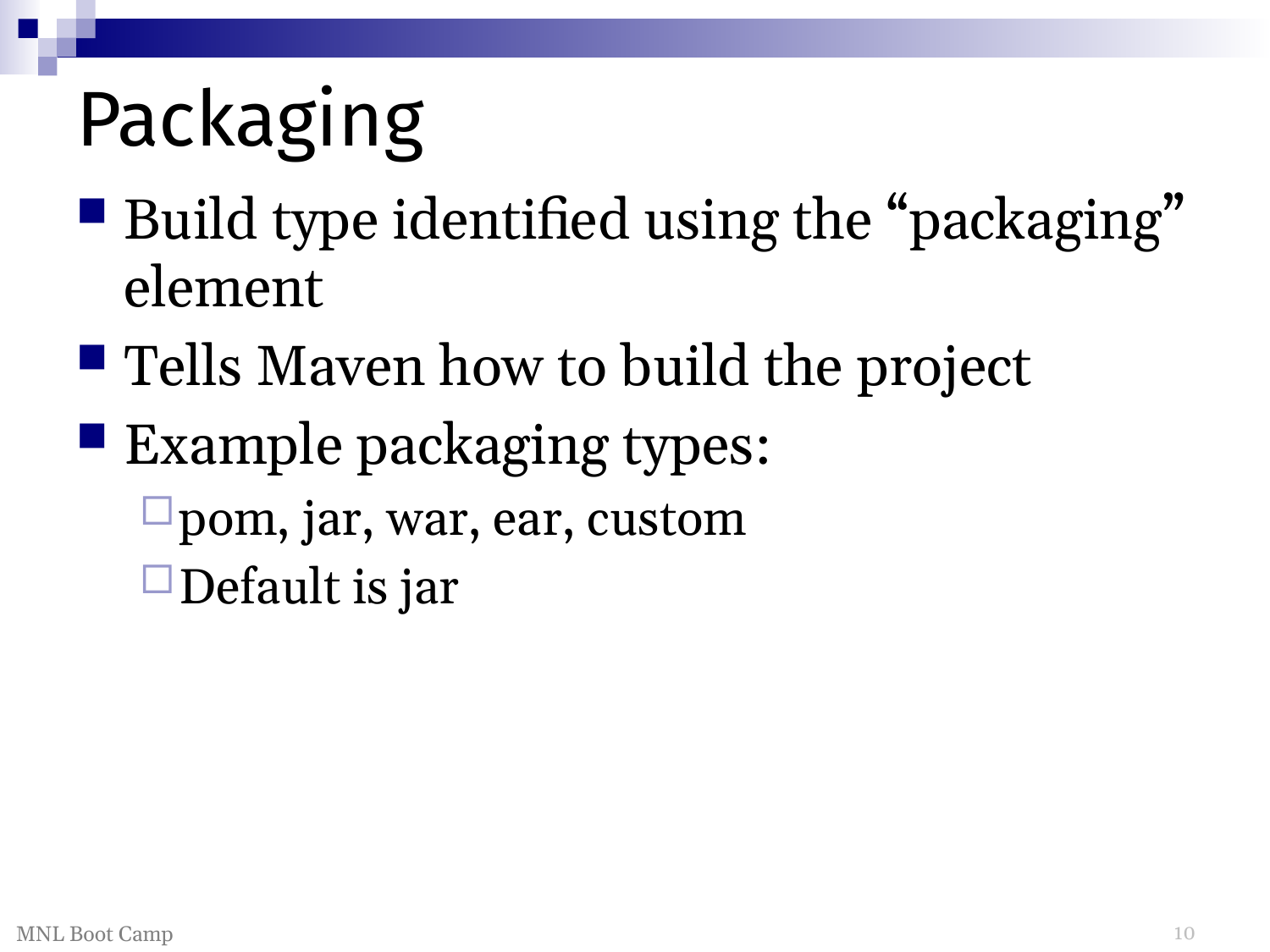

# Packaging
Build type identified using the “packaging” element
Tells Maven how to build the project
Example packaging types:
pom, jar, war, ear, custom
Default is jar
MNL Boot Camp
10